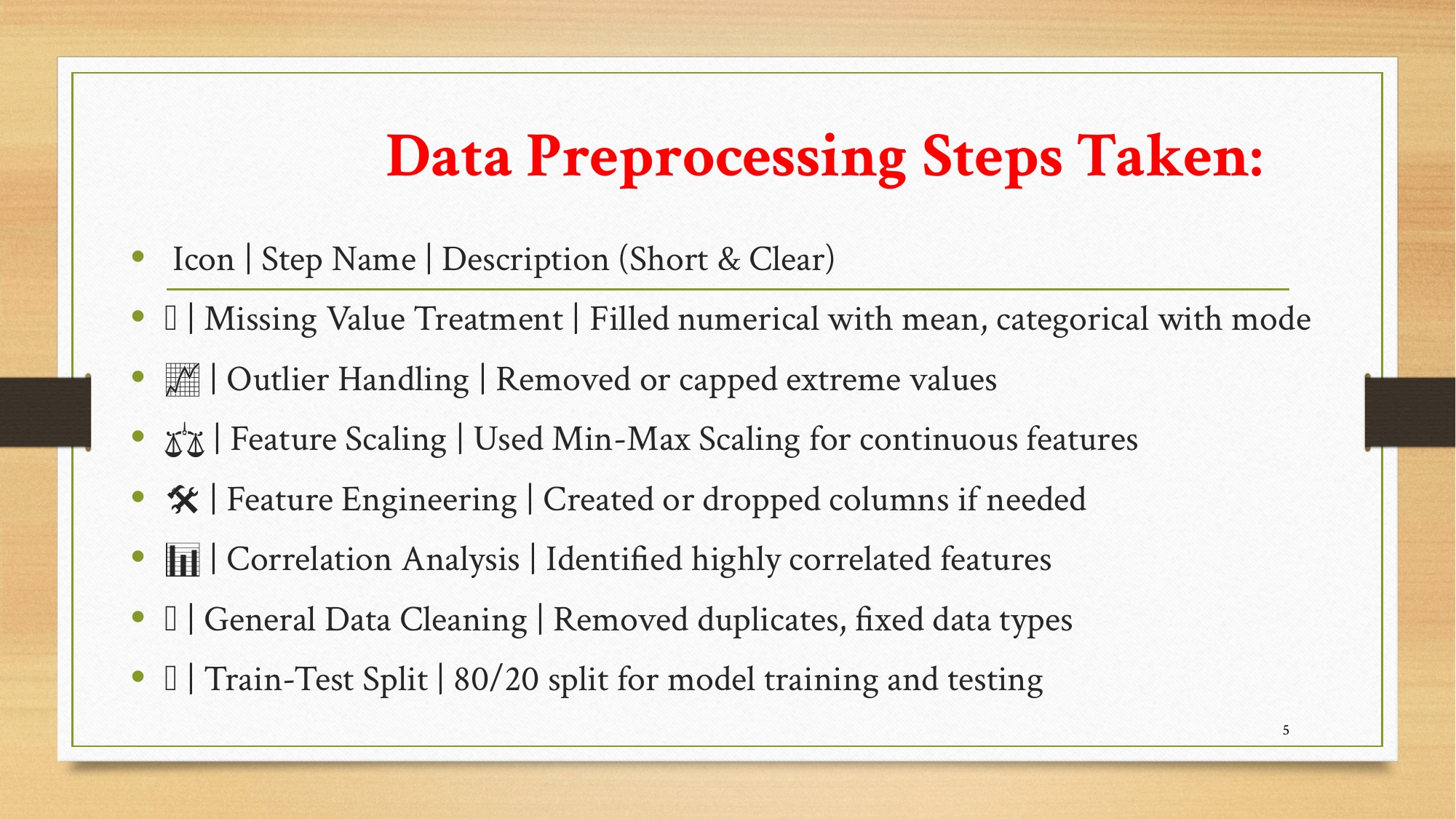

# Data Preprocessing Steps Taken:
 Icon | Step Name | Description (Short & Clear)
🧼 | Missing Value Treatment | Filled numerical with mean, categorical with mode
📈 | Outlier Handling | Removed or capped extreme values
⚖️ | Feature Scaling | Used Min-Max Scaling for continuous features
🛠️ | Feature Engineering | Created or dropped columns if needed
📊 | Correlation Analysis | Identified highly correlated features
🧹 | General Data Cleaning | Removed duplicates, fixed data types
🧪 | Train-Test Split | 80/20 split for model training and testing
5